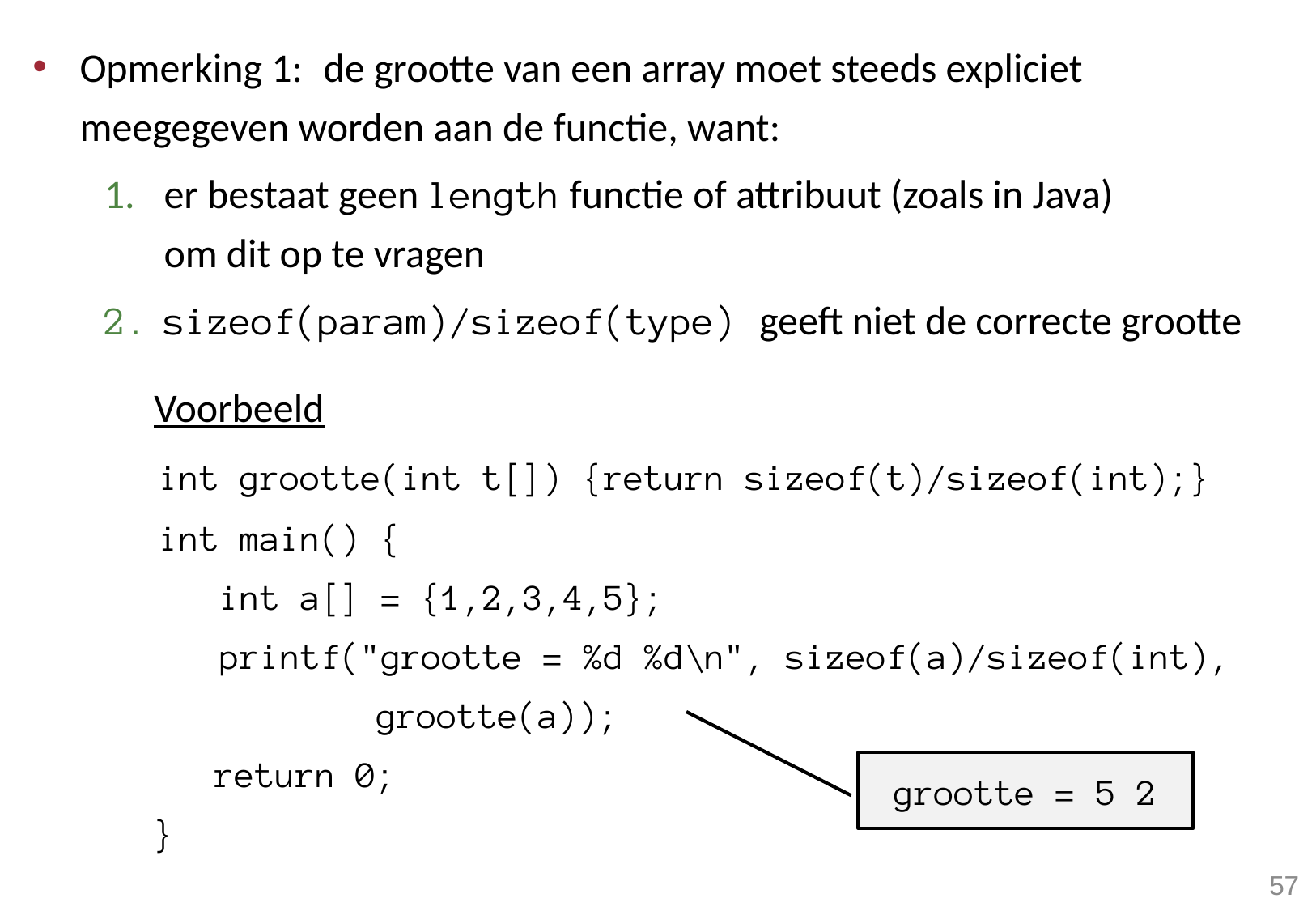

Opmerking 1:  de grootte van een array moet steeds expliciet 	meegegeven worden aan de functie, want:
er bestaat geen length functie of attribuut (zoals in Java)              om dit op te vragen
sizeof(param)/sizeof(type) geeft niet de correcte grootte
	Voorbeeld
	int grootte(int t[]) {return sizeof(t)/sizeof(int);}
	int main() {
	   int a[] = {1,2,3,4,5};
	   printf("grootte = %d %d\n", sizeof(a)/sizeof(int),
              grootte(a));
      return 0;
   }
grootte = 5 2
57